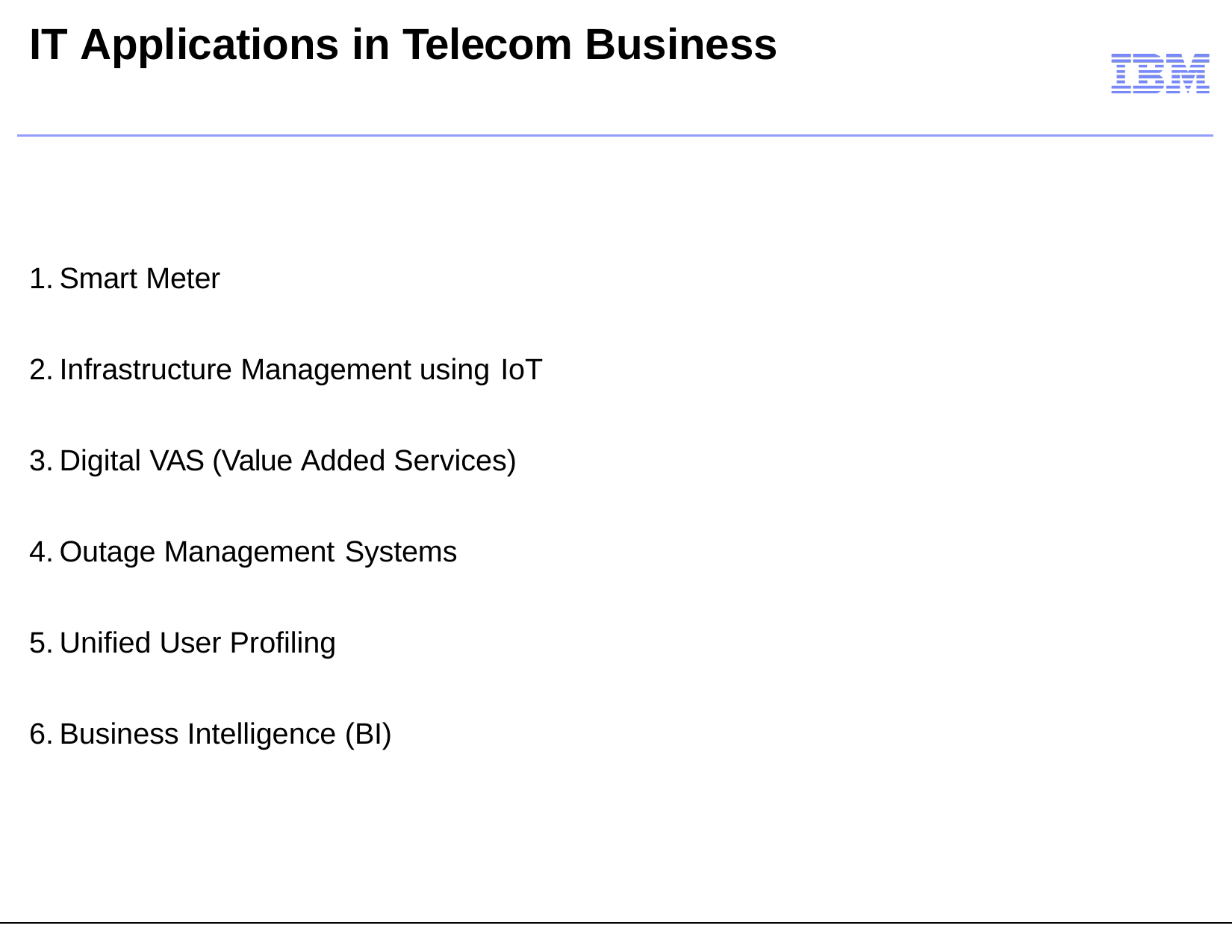

# IT Applications in Telecom Business

Smart Meter

Infrastructure Management using IoT

Digital VAS (Value Added Services)

Outage Management Systems

Unified User Profiling

Business Intelligence (BI)